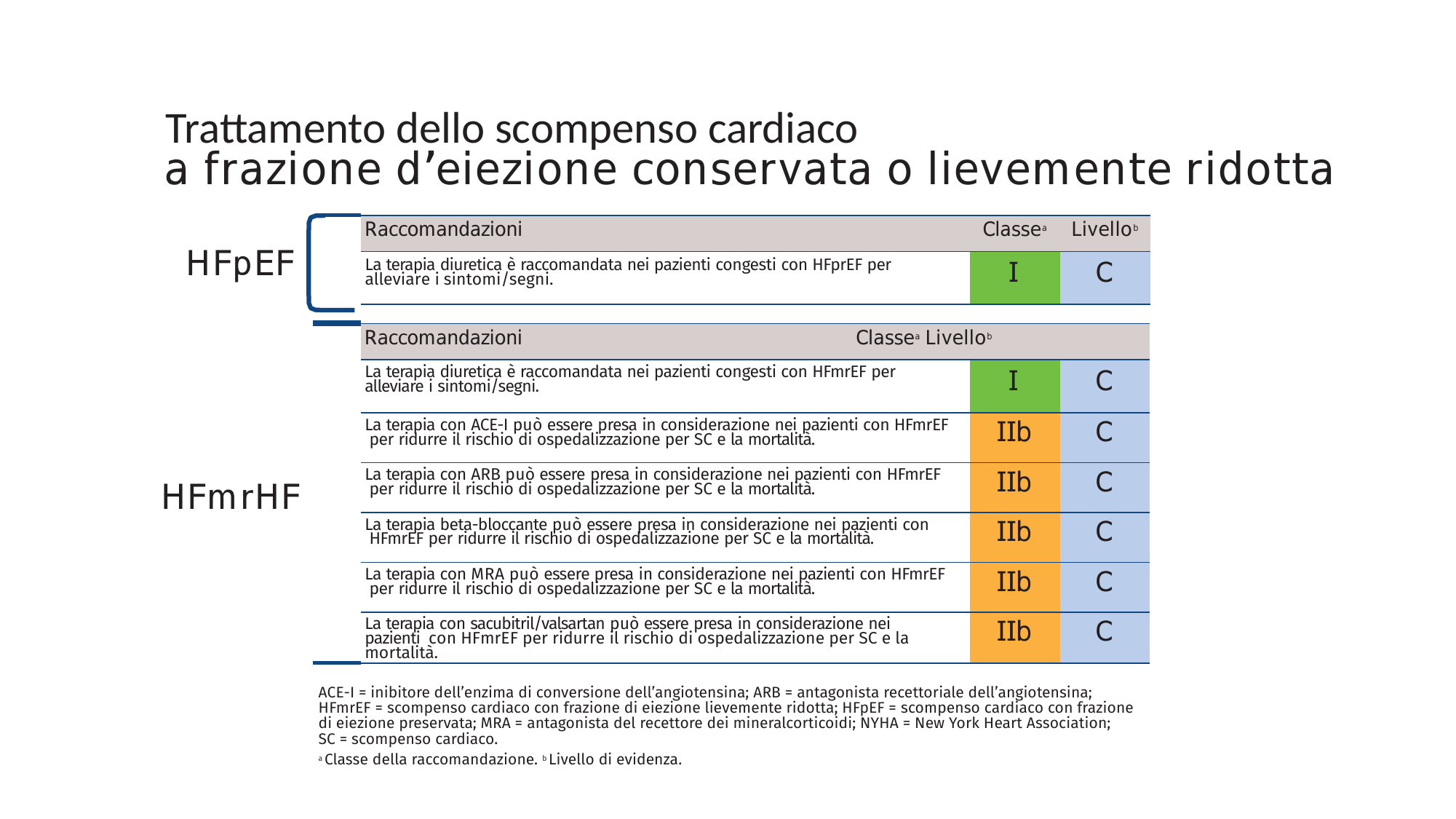

# Trattamento dello scompenso cardiaco
a frazione d’eiezione conservata o lievemente ridotta
HFpEF
|  | Raccomandazioni | Classea | Livellob |
| --- | --- | --- | --- |
|  | La terapia diuretica è raccomandata nei pazienti congesti con HFprEF per alleviare i sintomi/segni. | I | C |

|  | Raccomandazioni Classea Livellob |  |  |
| --- | --- | --- | --- |
|  | La terapia diuretica è raccomandata nei pazienti congesti con HFmrEF per alleviare i sintomi/segni. | I | C |
|  | La terapia con ACE-I può essere presa in considerazione nei pazienti con HFmrEF per ridurre il rischio di ospedalizzazione per SC e la mortalità. | IIb | C |
|  | La terapia con ARB può essere presa in considerazione nei pazienti con HFmrEF per ridurre il rischio di ospedalizzazione per SC e la mortalità. | IIb | C |
|  | La terapia beta-bloccante può essere presa in considerazione nei pazienti con HFmrEF per ridurre il rischio di ospedalizzazione per SC e la mortalità. | IIb | C |
|  | La terapia con MRA può essere presa in considerazione nei pazienti con HFmrEF per ridurre il rischio di ospedalizzazione per SC e la mortalità. | IIb | C |
|  | La terapia con sacubitril/valsartan può essere presa in considerazione nei pazienti con HFmrEF per ridurre il rischio di ospedalizzazione per SC e la mortalità. | IIb | C |
HFmrHF
ACE-I = inibitore dell’enzima di conversione dell’angiotensina; ARB = antagonista recettoriale dell’angiotensina;  HFmrEF = scompenso cardiaco con frazione di eiezione lievemente ridotta; HFpEF = scompenso cardiaco con frazione  di eiezione preservata; MRA = antagonista del recettore dei mineralcorticoidi; NYHA = New York Heart Association;
SC = scompenso cardiaco.
a Classe della raccomandazione. b Livello di evidenza.